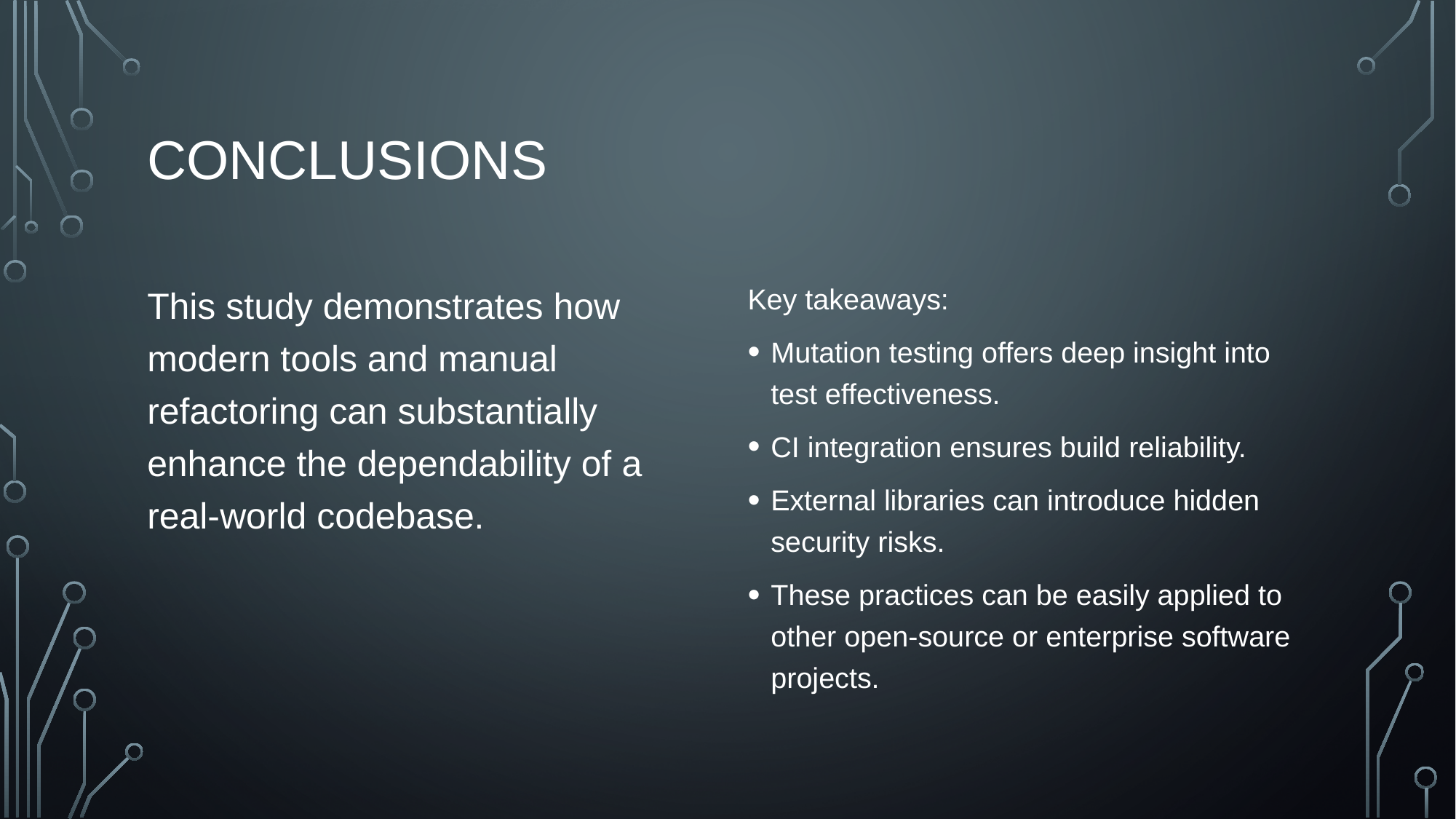

# Conclusions
This study demonstrates how modern tools and manual refactoring can substantially enhance the dependability of a real-world codebase.

Key takeaways:
Mutation testing offers deep insight into test effectiveness.
CI integration ensures build reliability.
External libraries can introduce hidden security risks.
These practices can be easily applied to other open-source or enterprise software projects.